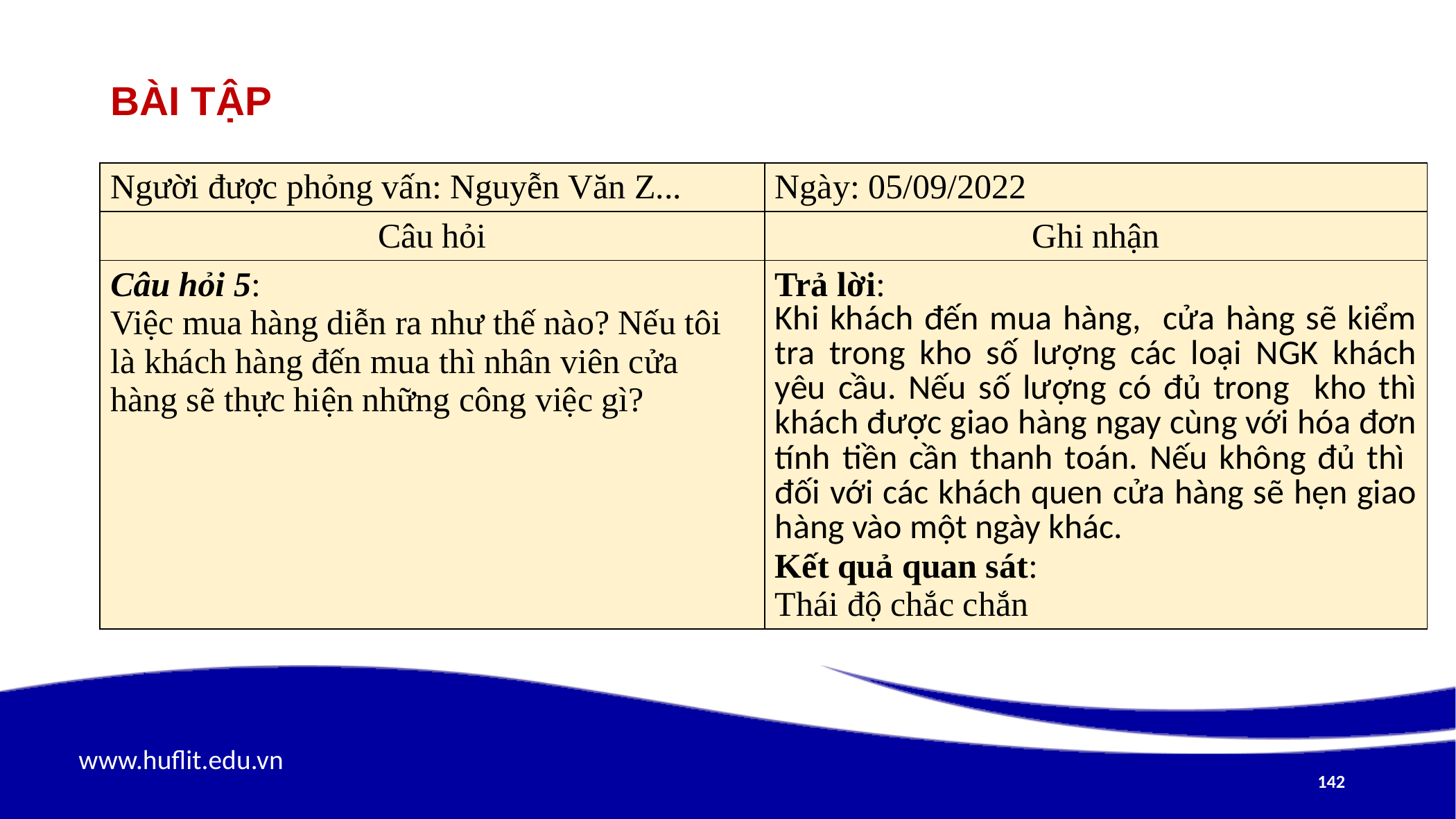

# Bài tập
| Người được phỏng vấn: Nguyễn Văn Z... | Ngày: 05/09/2022 |
| --- | --- |
| Câu hỏi | Ghi nhận |
| Câu hỏi 5: Việc mua hàng diễn ra như thế nào? Nếu tôi là khách hàng đến mua thì nhân viên cửa hàng sẽ thực hiện những công việc gì? | Trả lời: Khi khách đến mua hàng, cửa hàng sẽ kiểm tra trong kho số lượng các loại NGK khách yêu cầu. Nếu số lượng có đủ trong kho thì khách được giao hàng ngay cùng với hóa đơn tính tiền cần thanh toán. Nếu không đủ thì đối với các khách quen cửa hàng sẽ hẹn giao hàng vào một ngày khác. Kết quả quan sát: Thái độ chắc chắn |

142